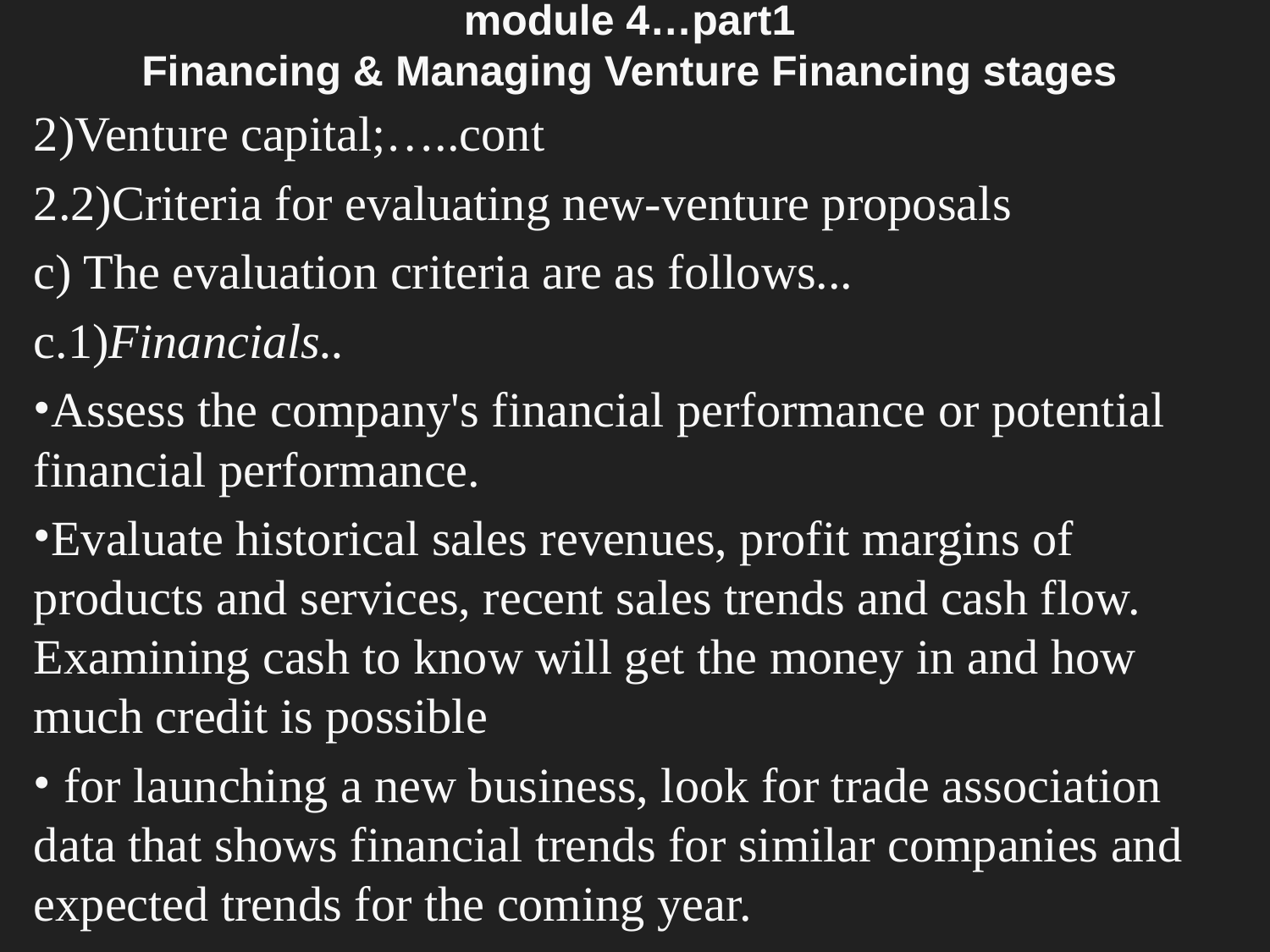

# module 4…part1 Financing & Managing Venture Financing stages
2)Venture capital;…..cont
2.2)Criteria for evaluating new-venture proposals
c) The evaluation criteria are as follows...
c.1)Financials..
Assess the company's financial performance or potential financial performance.
Evaluate historical sales revenues, profit margins of products and services, recent sales trends and cash flow. Examining cash to know will get the money in and how much credit is possible
 for launching a new business, look for trade association data that shows financial trends for similar companies and expected trends for the coming year.